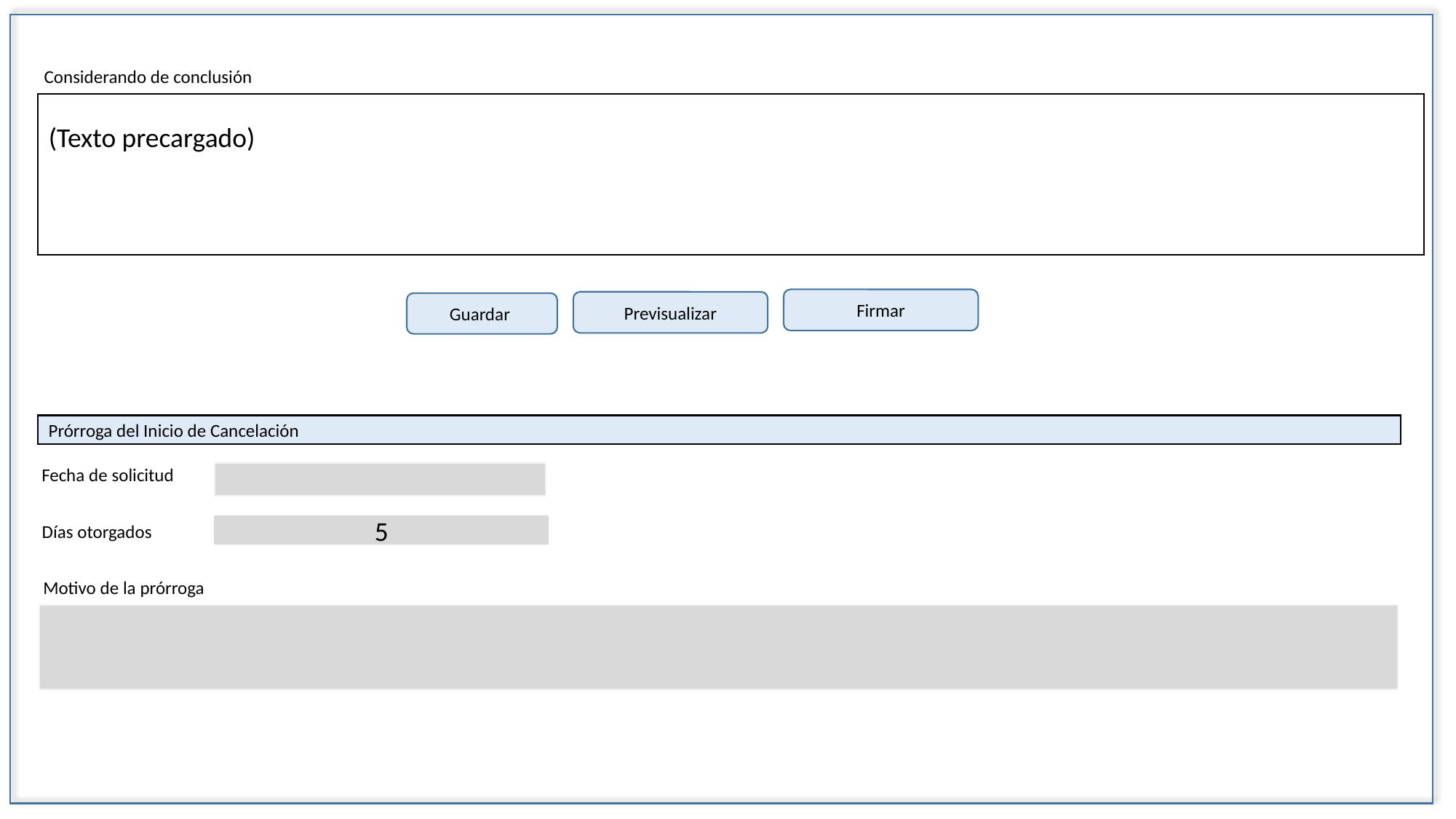

Considerando de conclusión
| (Texto precargado) |
| --- |
Firmar
Previsualizar
Guardar
Prórroga del Inicio de Cancelación
Fecha de solicitud

Días otorgados
5
Motivo de la prórroga